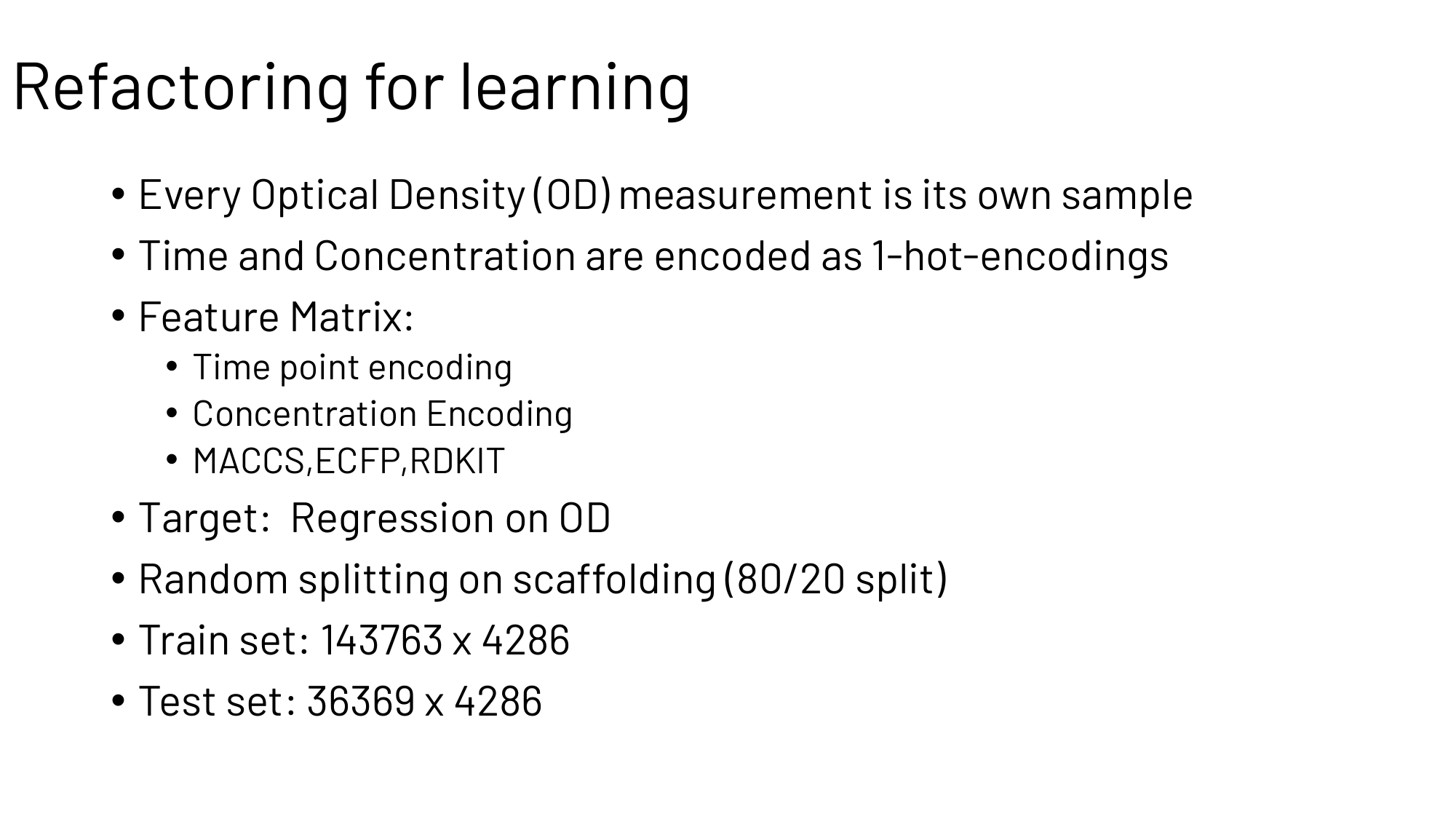

# Refactoring for learning
Every Optical Density (OD) measurement is its own sample
Time and Concentration are encoded as 1-hot-encodings
Feature Matrix:
Time point encoding
Concentration Encoding
MACCS,ECFP,RDKIT
Target:  Regression on OD
Random splitting on scaffolding (80/20 split)
Train set: 143763 x 4286
Test set: 36369 x 4286